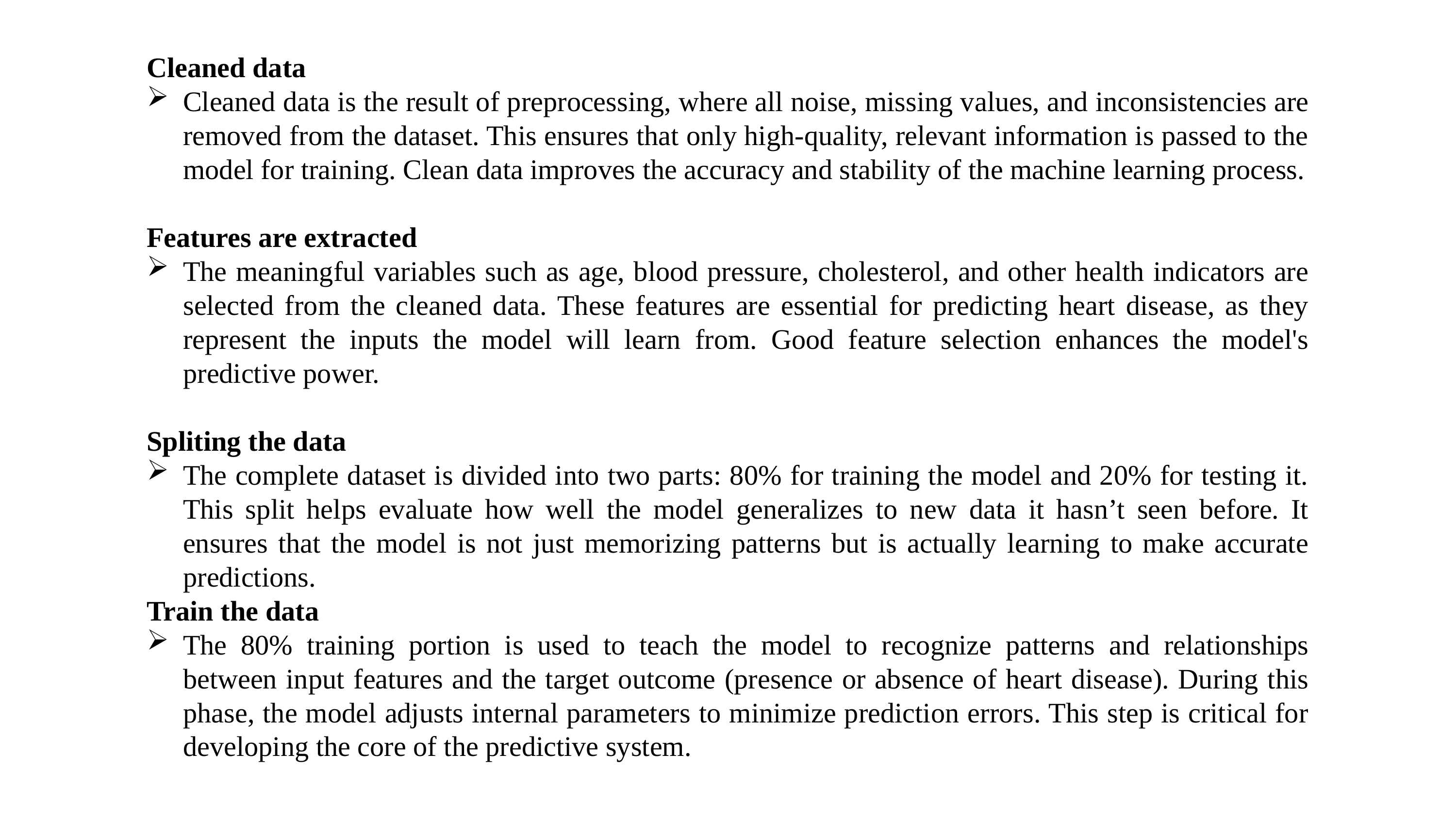

Cleaned data
Cleaned data is the result of preprocessing, where all noise, missing values, and inconsistencies are removed from the dataset. This ensures that only high-quality, relevant information is passed to the model for training. Clean data improves the accuracy and stability of the machine learning process.

Features are extracted
The meaningful variables such as age, blood pressure, cholesterol, and other health indicators are selected from the cleaned data. These features are essential for predicting heart disease, as they represent the inputs the model will learn from. Good feature selection enhances the model's predictive power.

Spliting the data
The complete dataset is divided into two parts: 80% for training the model and 20% for testing it. This split helps evaluate how well the model generalizes to new data it hasn’t seen before. It ensures that the model is not just memorizing patterns but is actually learning to make accurate predictions.
Train the data
The 80% training portion is used to teach the model to recognize patterns and relationships between input features and the target outcome (presence or absence of heart disease). During this phase, the model adjusts internal parameters to minimize prediction errors. This step is critical for developing the core of the predictive system.